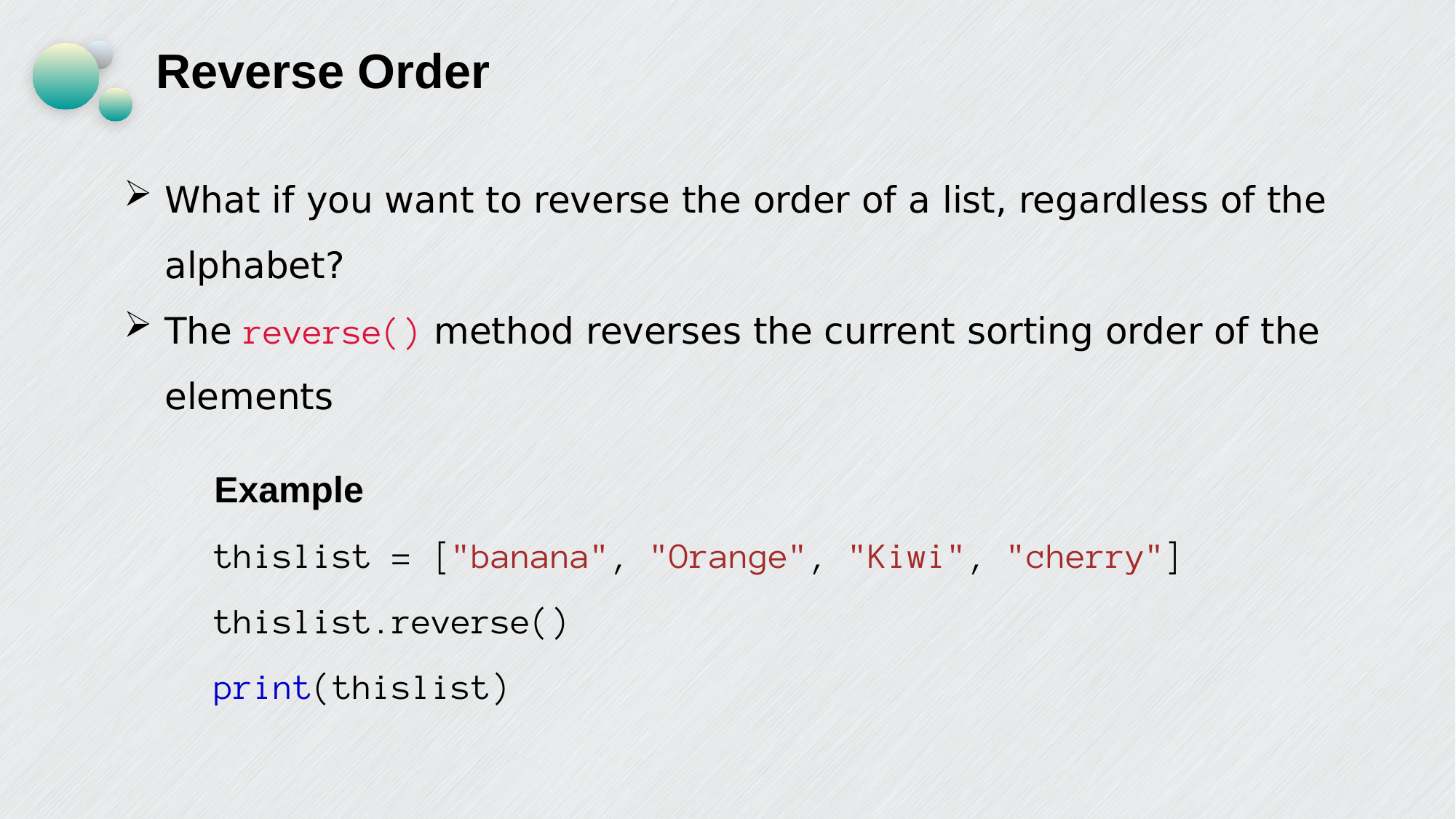

# Reverse Order
What if you want to reverse the order of a list, regardless of the alphabet?
The reverse() method reverses the current sorting order of the elements
Example
thislist = ["banana", "Orange", "Kiwi", "cherry"]
thislist.reverse()
print(thislist)